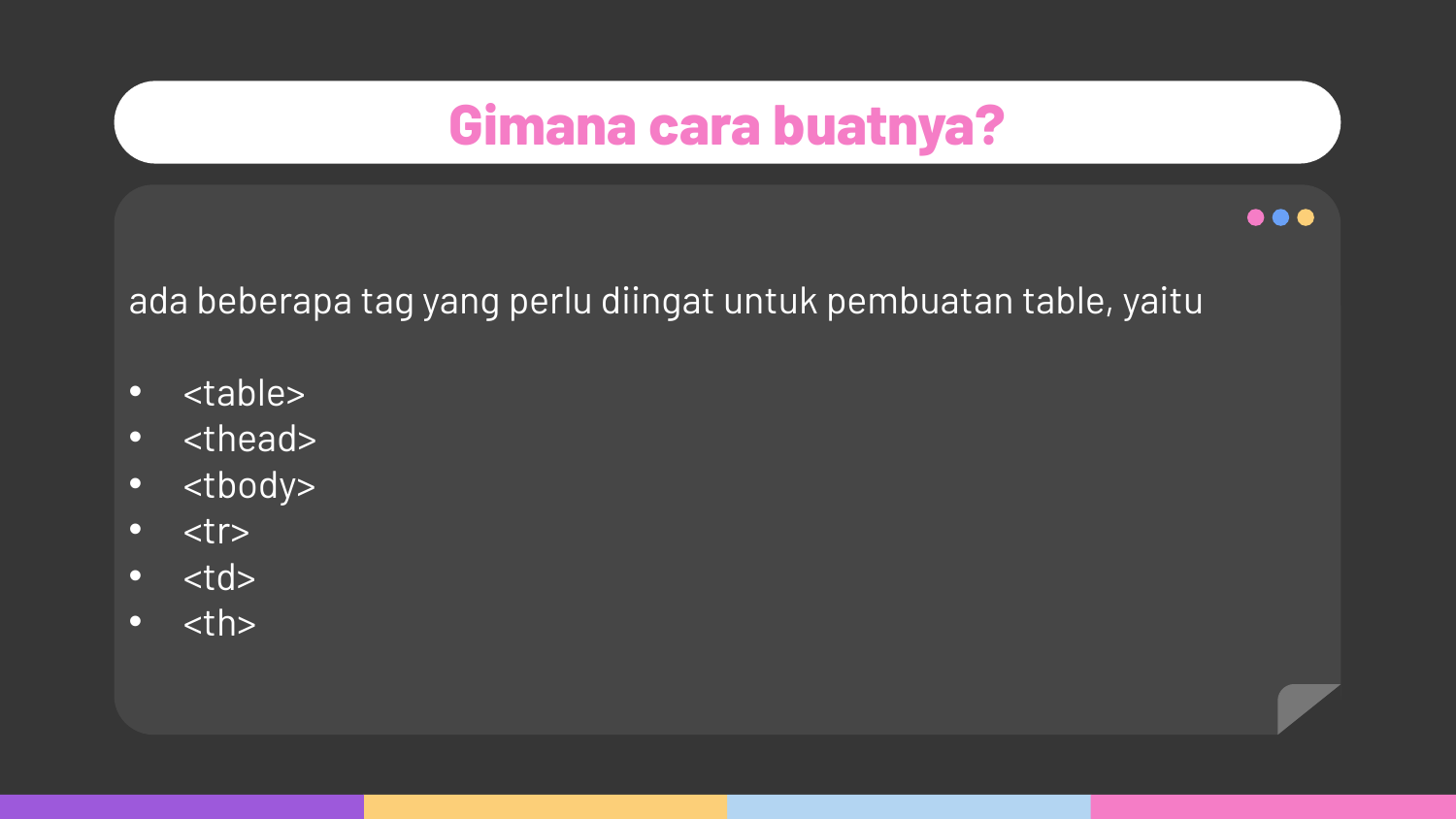

# Gimana cara buatnya?
ada beberapa tag yang perlu diingat untuk pembuatan table, yaitu

<table>
<thead>
<tbody>
<tr>
<td>
<th>